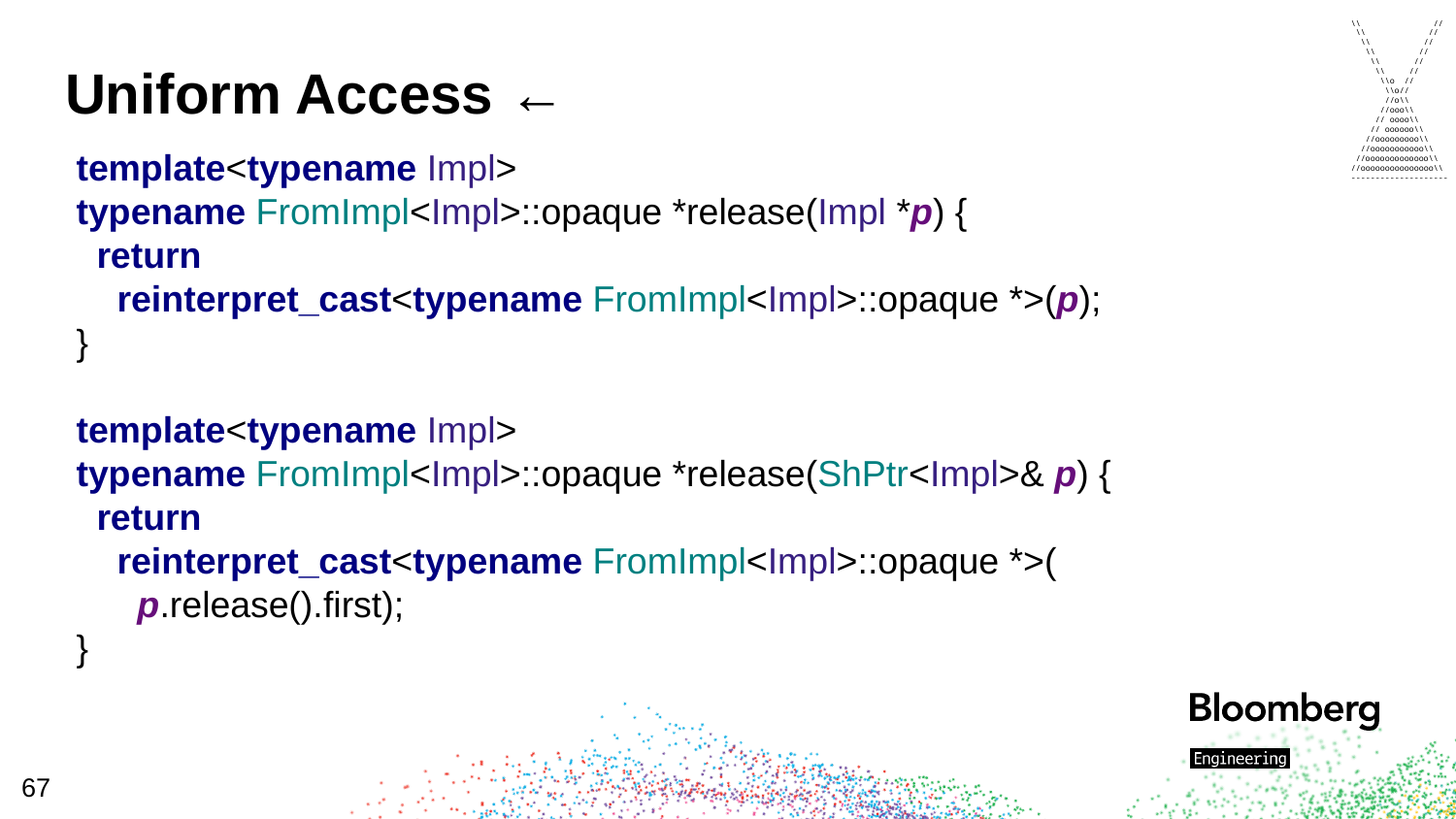

\\               //
 \\             //
  \\           //
   \\         //
    \\       //
     \\     //
      \\o  //
       \\o//
       //o\\
      //ooo\\
     // oooo\\
    // oooooo\\
   //ooooooooo\\
  //ooooooooooo\\
 //ooooooooooooo\\
//ooooooooooooooo\\
--------------------
# Uniform Access ←
template<typename Impl>
typename FromImpl<Impl>::opaque *release(Impl *p) {
  return
    reinterpret_cast<typename FromImpl<Impl>::opaque *>(p);
}

template<typename Impl>
typename FromImpl<Impl>::opaque *release(ShPtr<Impl>& p) {
  return
    reinterpret_cast<typename FromImpl<Impl>::opaque *>(
      p.release().first);
}
67